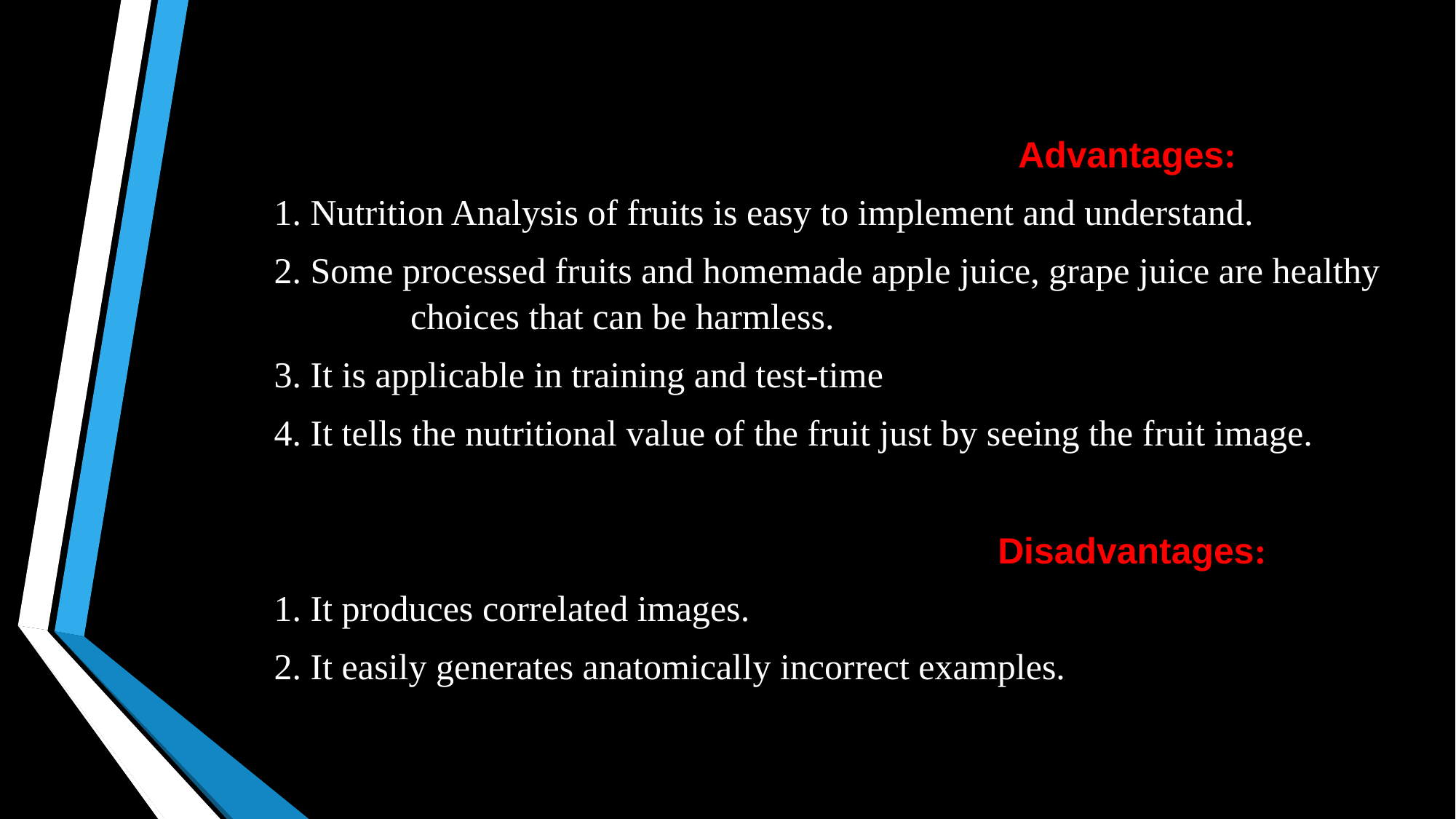

Advantages:
1. Nutrition Analysis of fruits is easy to implement and understand.
2. Some processed fruits and homemade apple juice, grape juice are healthy    	   choices that can be harmless.
3. It is applicable in training and test-time
4. It tells the nutritional value of the fruit just by seeing the fruit image.

								Disadvantages:
1. It produces correlated images.
2. It easily generates anatomically incorrect examples.